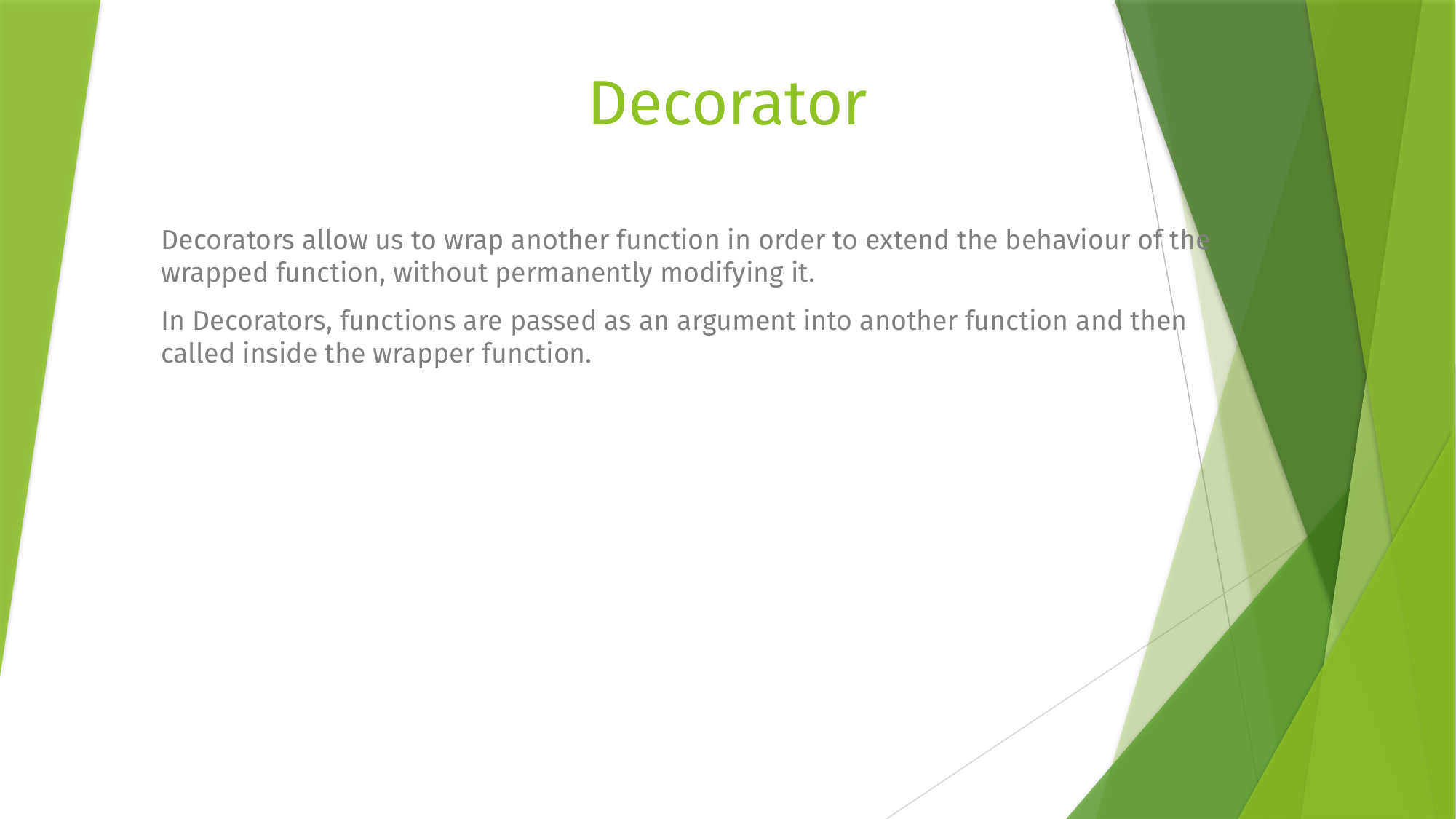

# Decorator
Decorators allow us to wrap another function in order to extend the behaviour of the wrapped function, without permanently modifying it.
In Decorators, functions are passed as an argument into another function and then called inside the wrapper function.